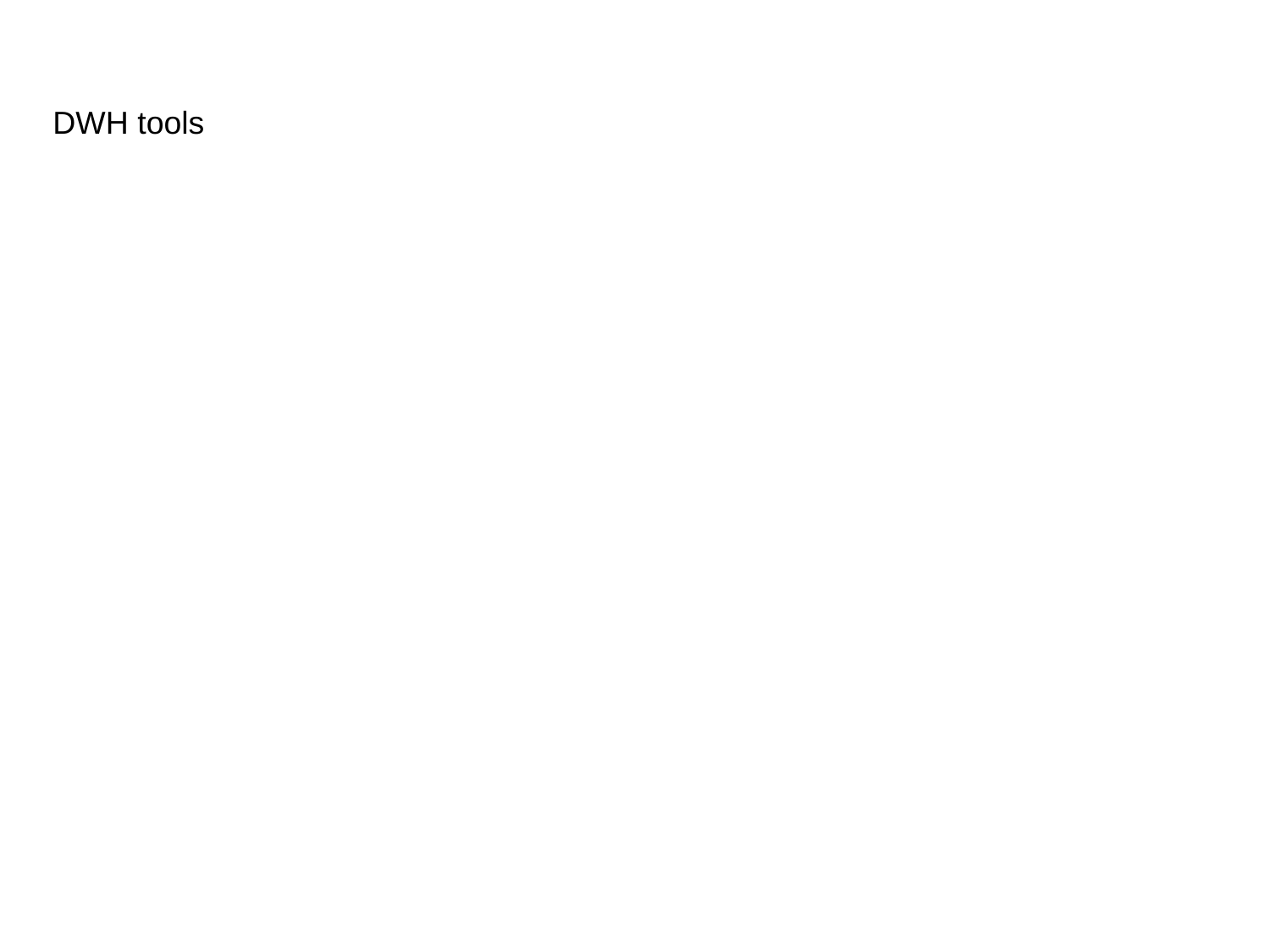

Cdata Sync

Query Surge

Xplentry

Oracle

Amazon redshift

Panoply

SAP/SAS

Tabaleu

Pentaho

# DWH tools